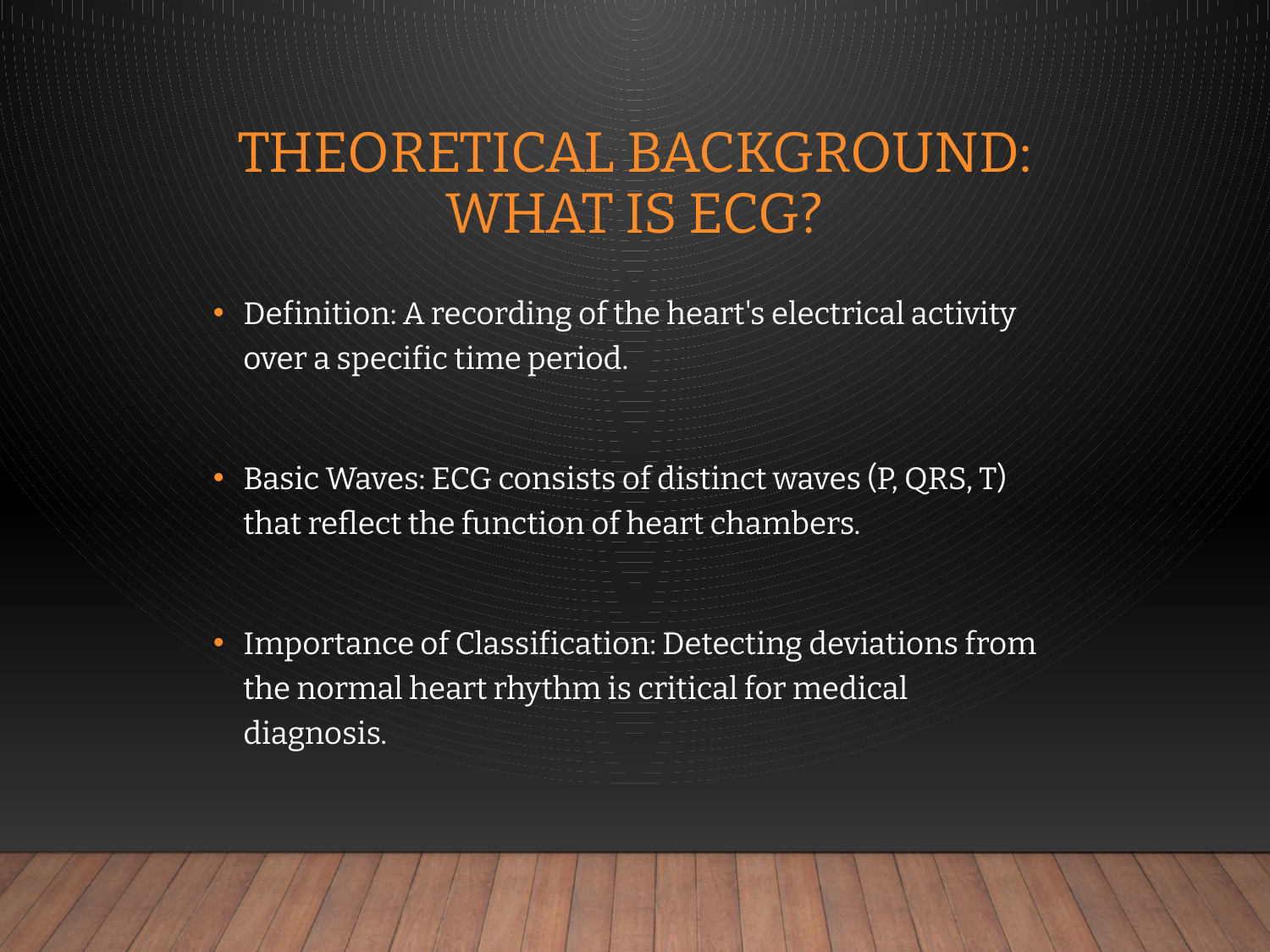

# Theoretical Background: What is ECG?
Definition: A recording of the heart's electrical activity over a specific time period.

Basic Waves: ECG consists of distinct waves (P, QRS, T) that reflect the function of heart chambers.

Importance of Classification: Detecting deviations from the normal heart rhythm is critical for medical diagnosis.